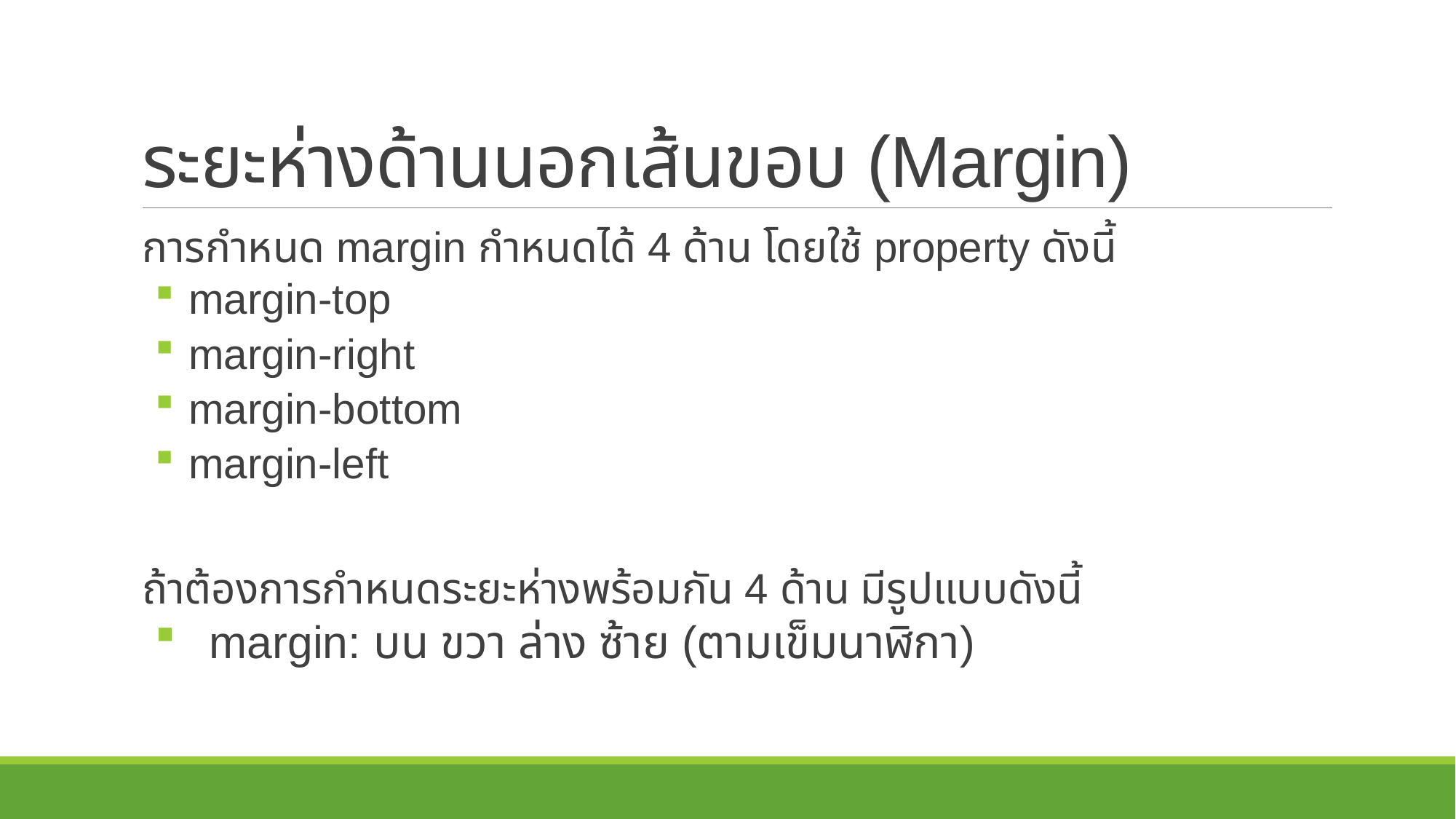

# ระยะห่างด้านนอกเส้นขอบ (Margin)
การกำหนด margin กำหนดได้ 4 ด้าน โดยใช้ property ดังนี้
 margin-top
 margin-right
 margin-bottom
 margin-left

 ถ้าต้องการกำหนดระยะห่างพร้อมกัน 4 ด้าน มีรูปแบบดังนี้
margin: บน ขวา ล่าง ซ้าย (ตามเข็มนาฬิกา)